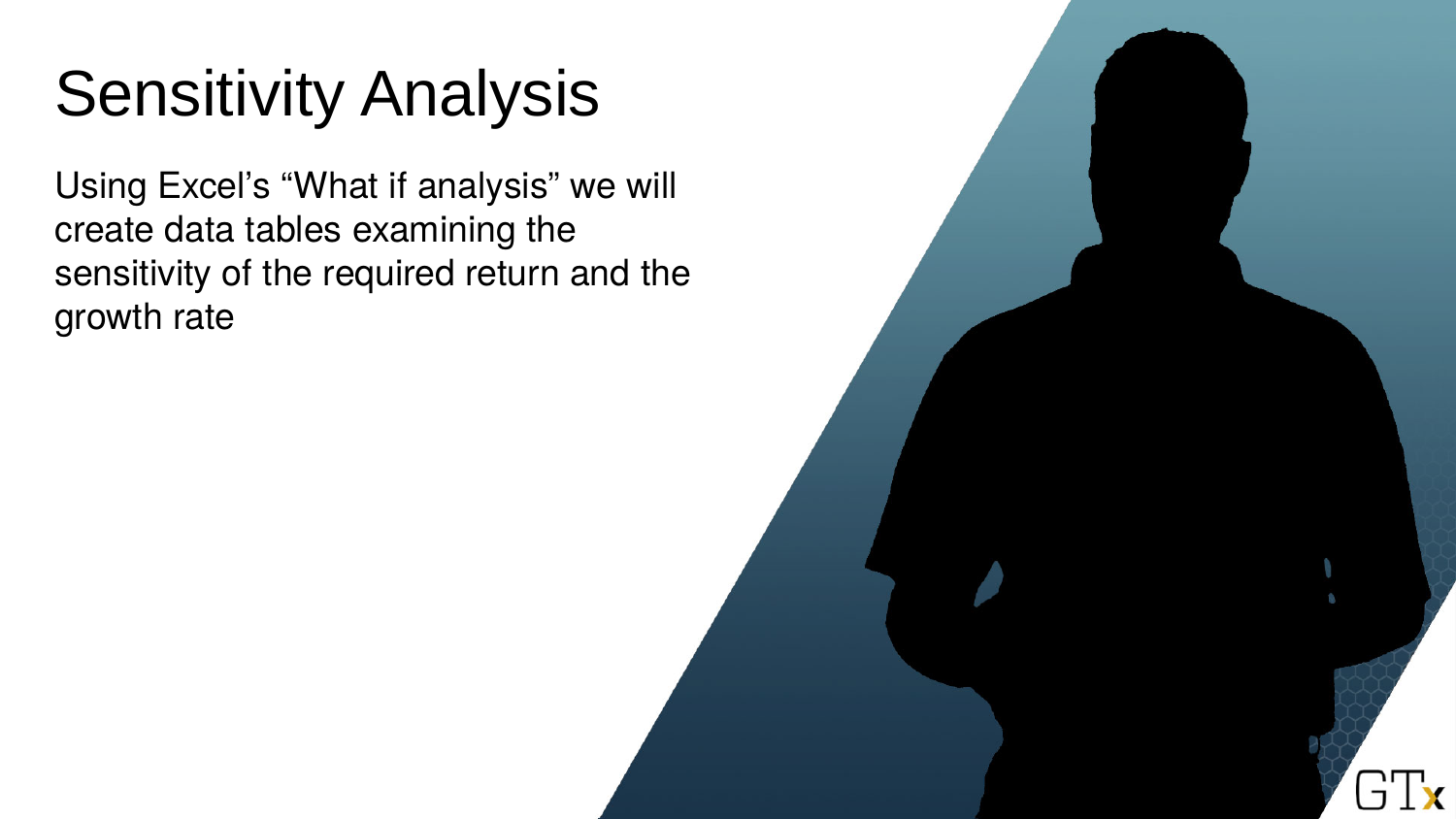

# Sensitivity Analysis
Using Excel’s “What if analysis” we will create data tables examining the sensitivity of the required return and the growth rate